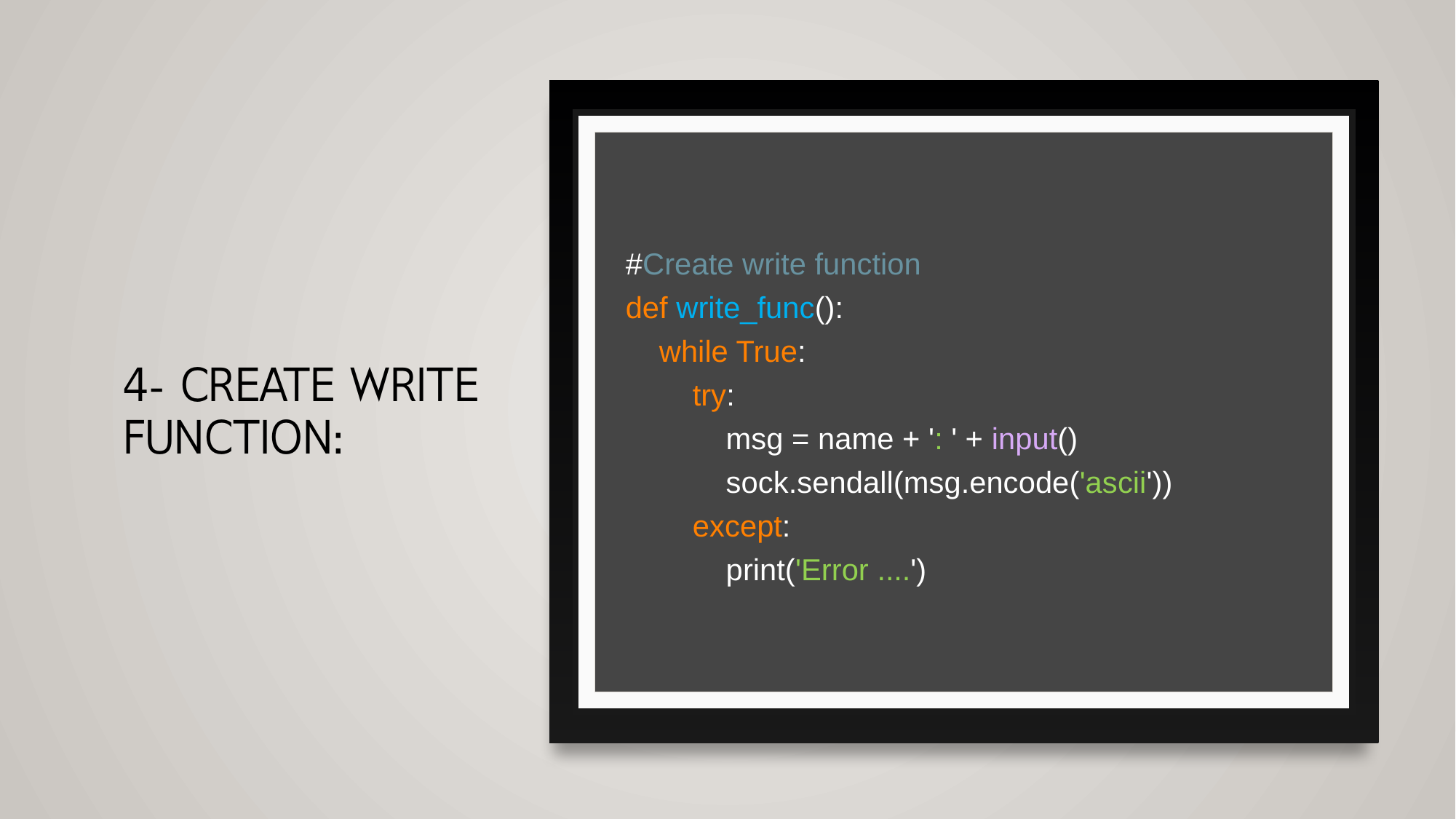

# 4- Create write function:
#Create write function
def write_func():
    while True:
        try:
            msg = name + ': ' + input()
            sock.sendall(msg.encode('ascii'))
        except:
            print('Error ....')